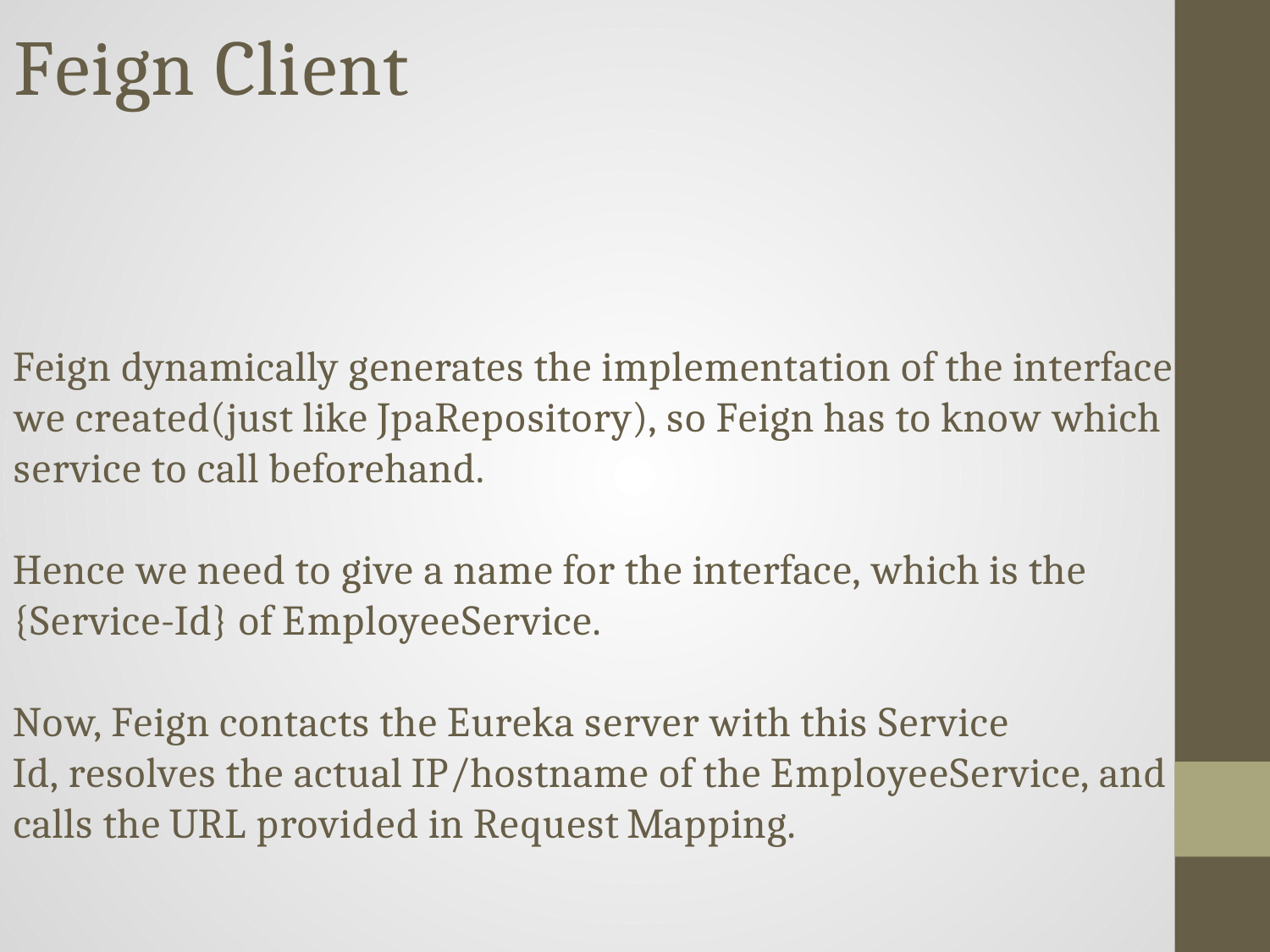

Feign Client
# Feign dynamically generates the implementation of the interface we created(just like JpaRepository), so Feign has to know which service to call beforehand.

Hence we need to give a name for the interface, which is the {Service-Id} of EmployeeService.

Now, Feign contacts the Eureka server with this Service
Id, resolves the actual IP/hostname of the EmployeeService, and calls the URL provided in Request Mapping.